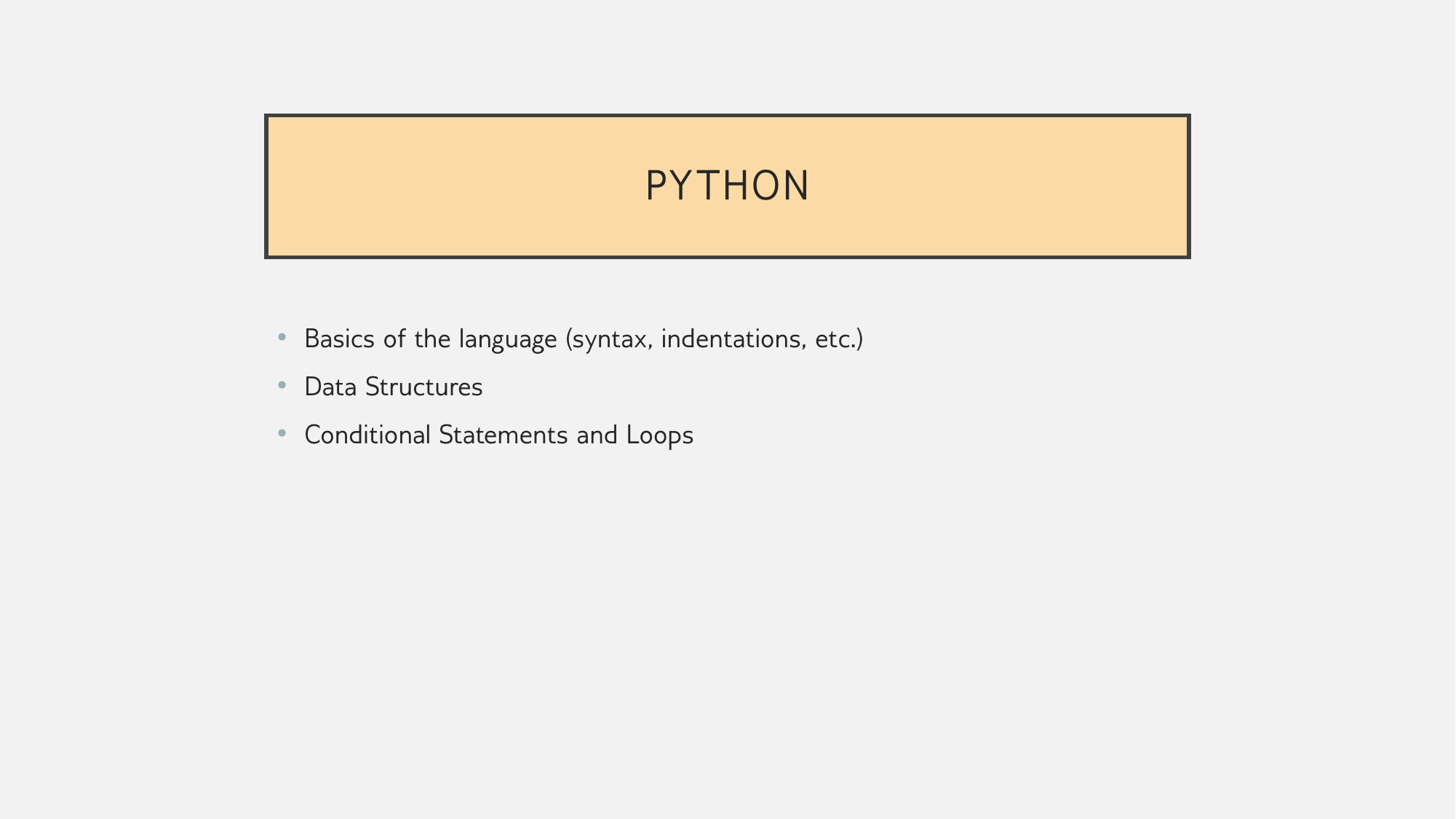

# Python
Basics of the language (syntax, indentations, etc.)
Data Structures
Conditional Statements and Loops